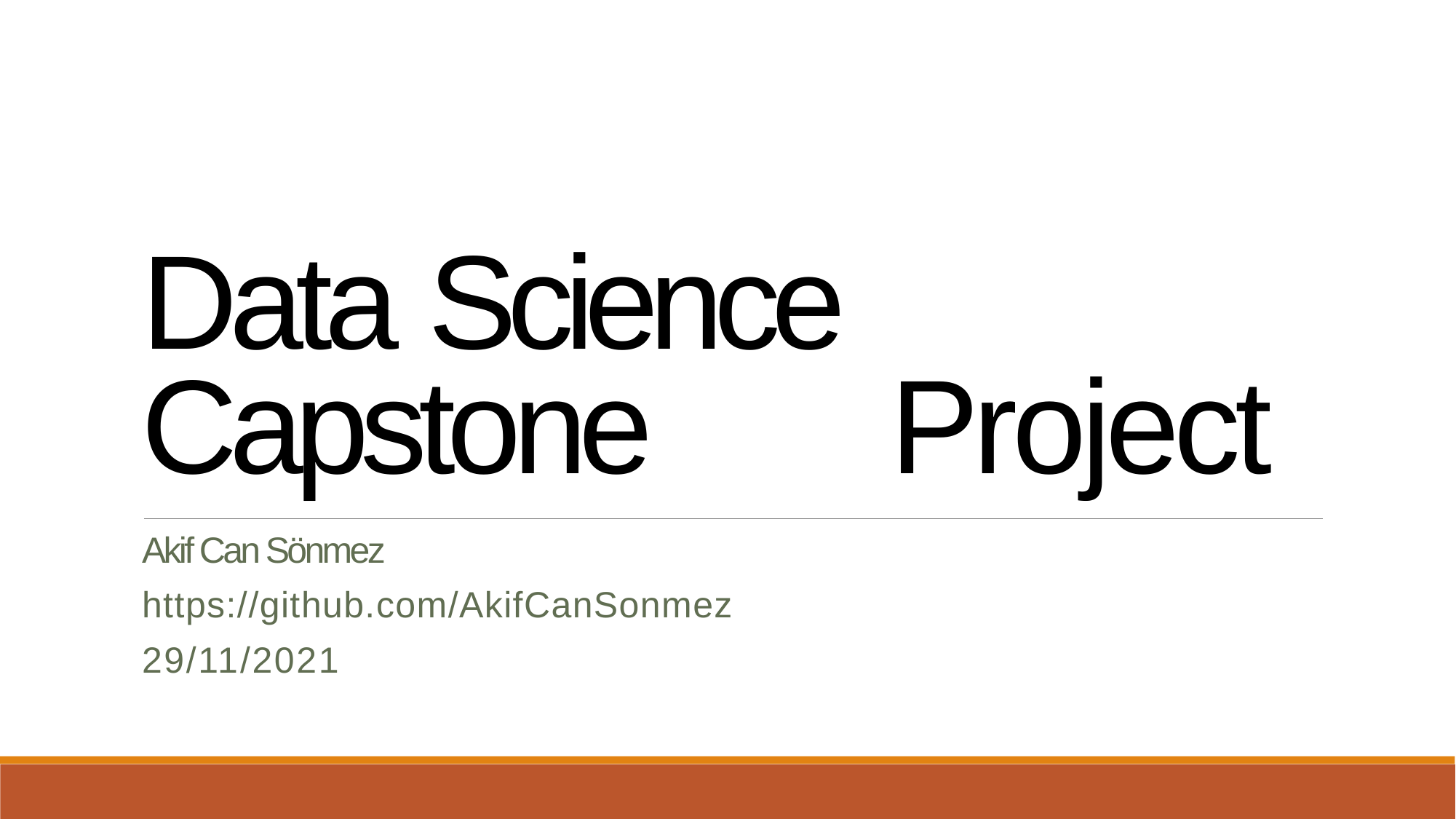

Data Science Capstone        Project
Akif Can Sönmez
https://github.com/AkifCanSonmez
29/11/2021